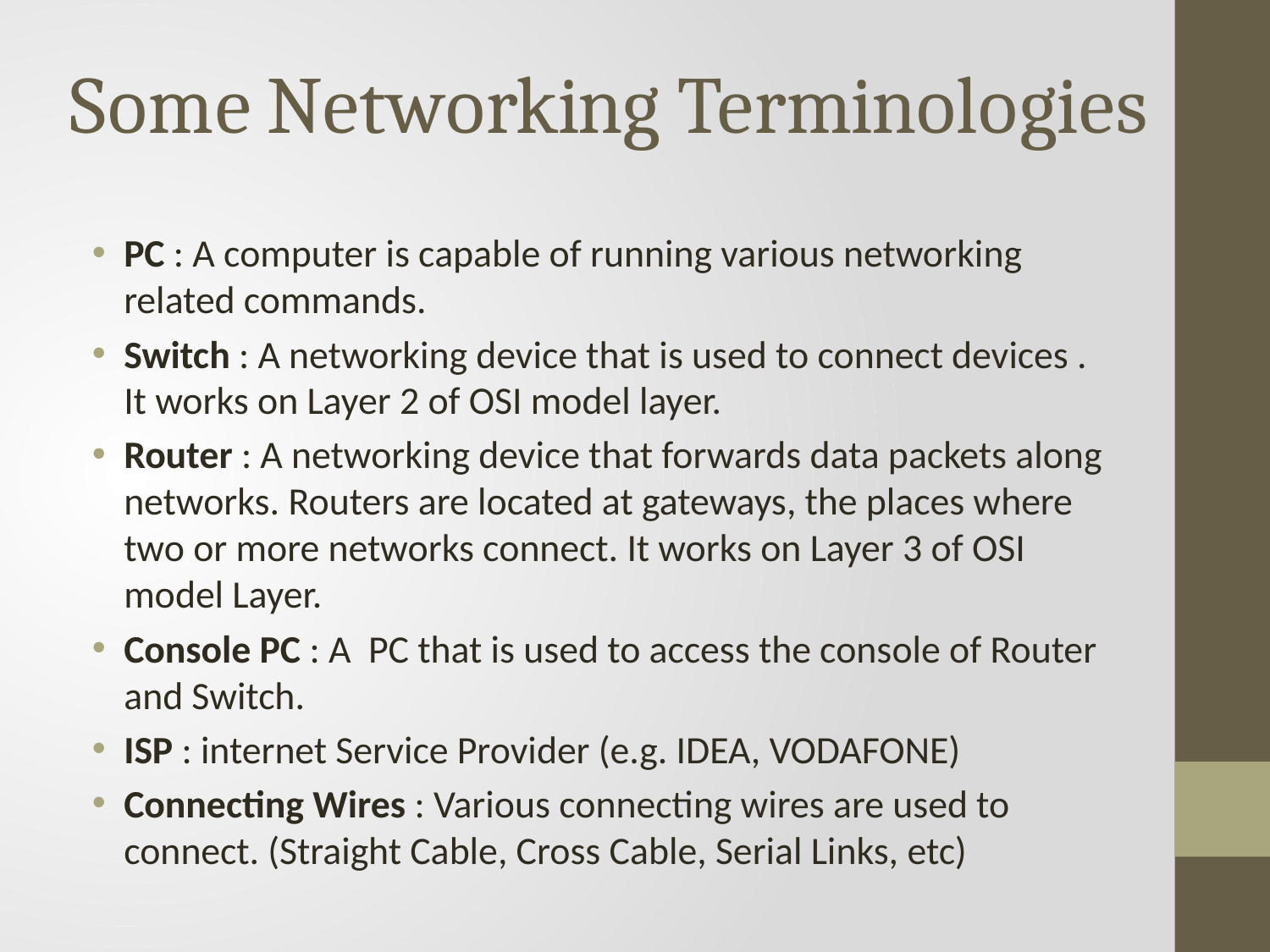

# Some Networking Terminologies
PC : A computer is capable of running various networking related commands.
Switch : A networking device that is used to connect devices . It works on Layer 2 of OSI model layer.
Router : A networking device that forwards data packets along networks. Routers are located at gateways, the places where two or more networks connect. It works on Layer 3 of OSI model Layer.
Console PC : A  PC that is used to access the console of Router and Switch.
ISP : internet Service Provider (e.g. IDEA, VODAFONE)
Connecting Wires : Various connecting wires are used to connect. (Straight Cable, Cross Cable, Serial Links, etc)